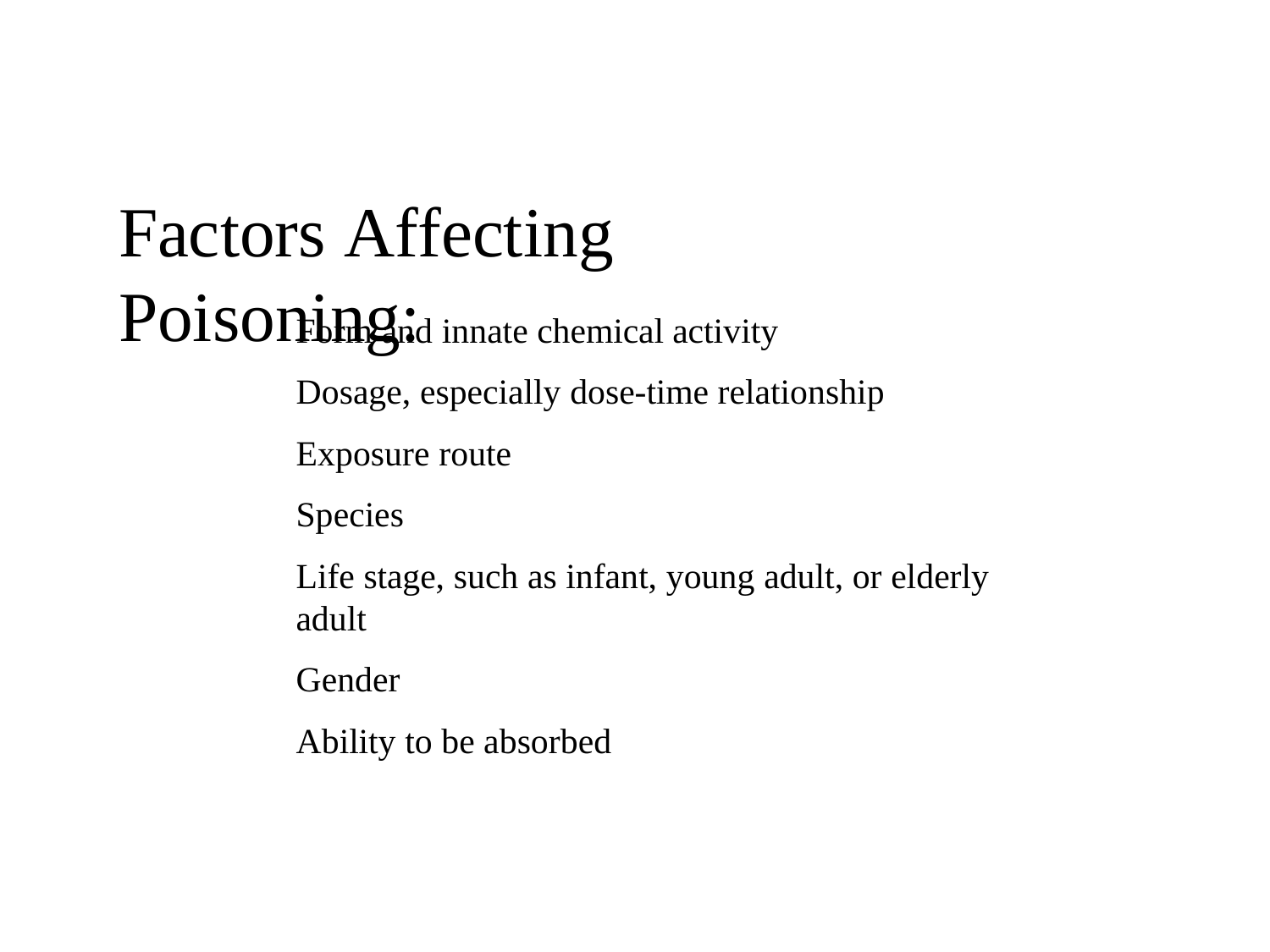

# Factors Affecting Poisoning:
Form and innate chemical activity
Dosage, especially dose-time relationship
Exposure route
Species
Life stage, such as infant, young adult, or elderly adult
Gender
Ability to be absorbed